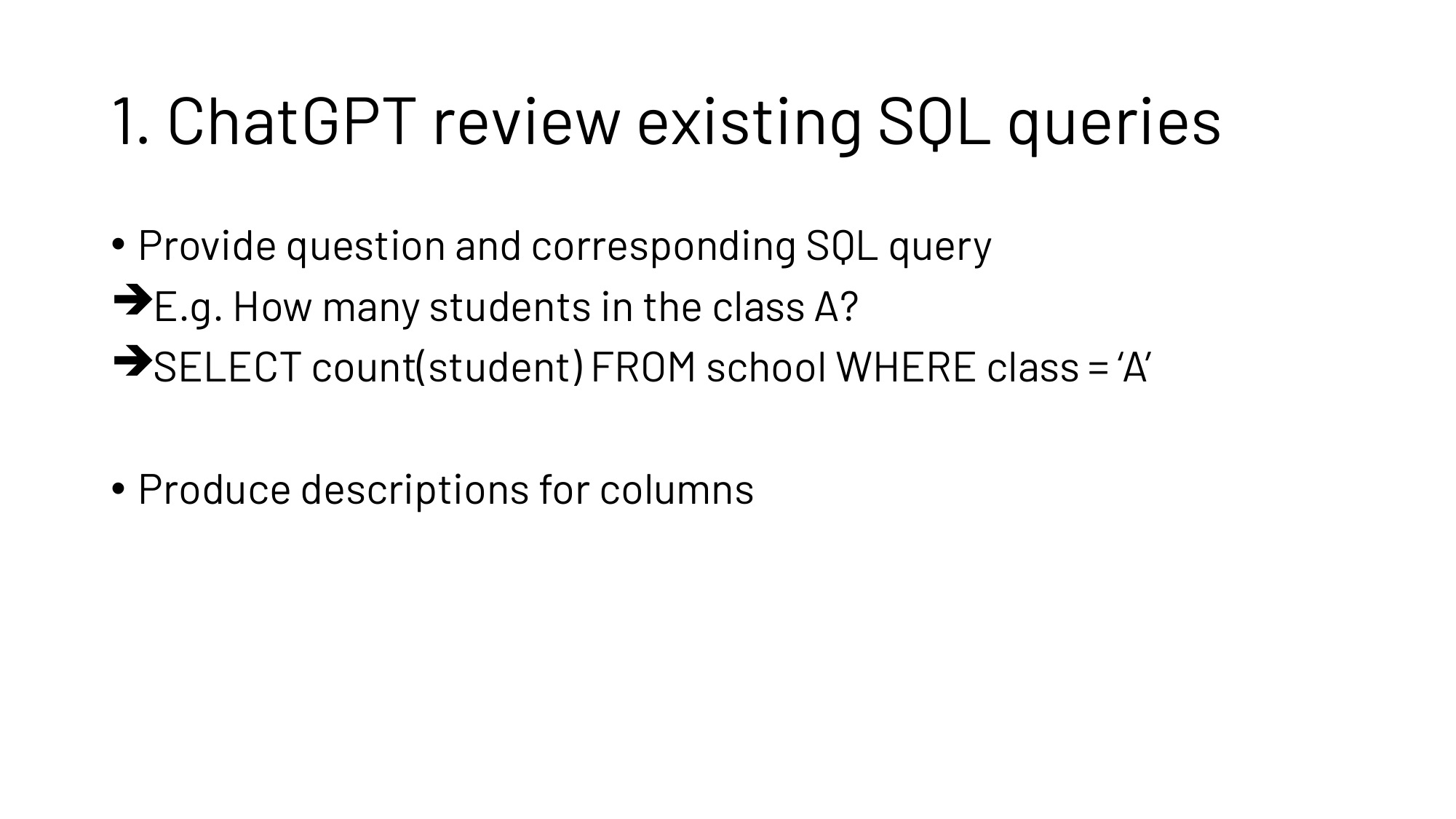

# 1. ChatGPT review existing SQL queries
Provide question and corresponding SQL query
E.g. How many students in the class A?
SELECT count(student) FROM school WHERE class = ‘A’

Produce descriptions for columns